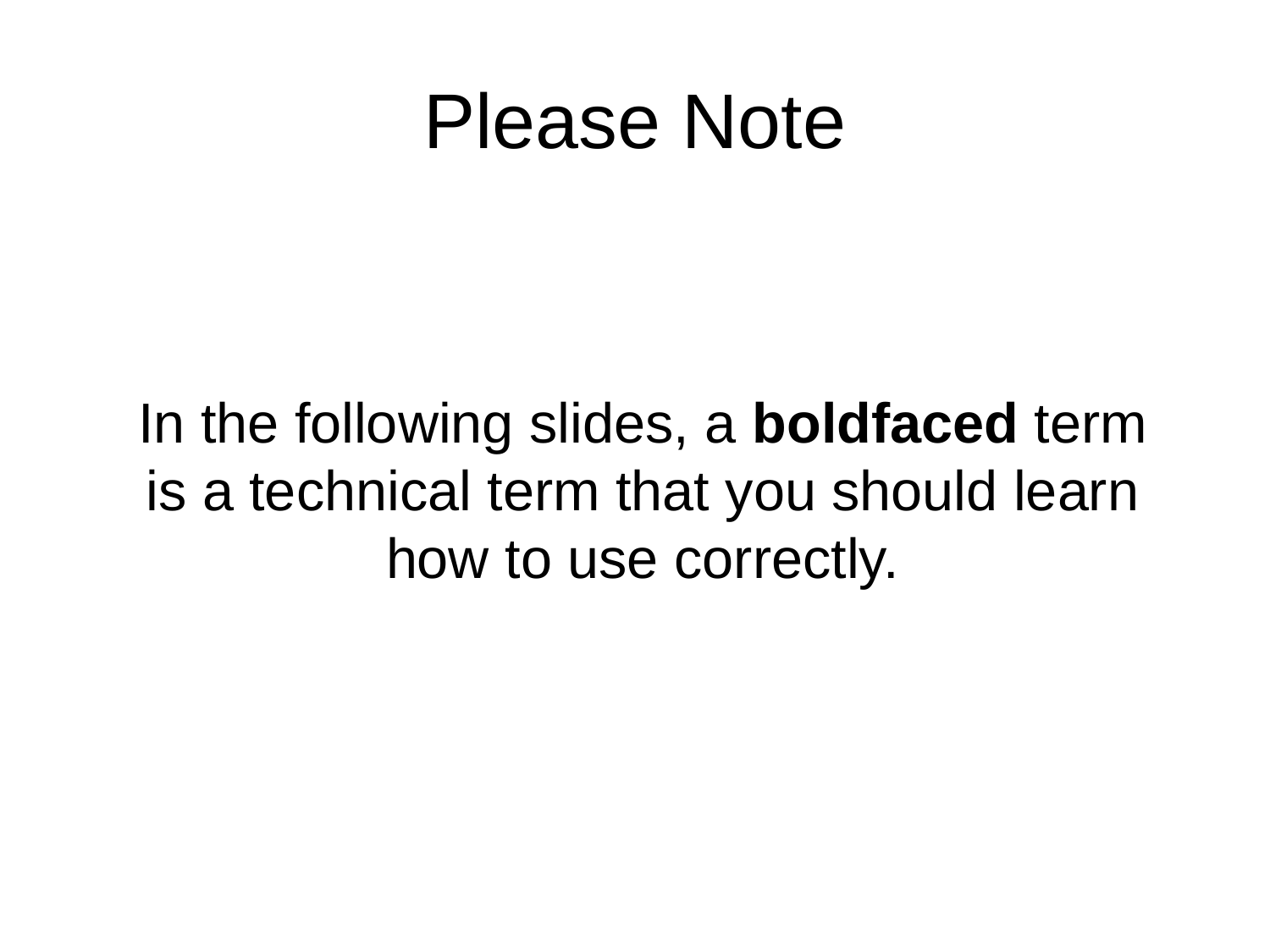

# Please Note

In the following slides, a boldfaced term is a technical term that you should learn how to use correctly.